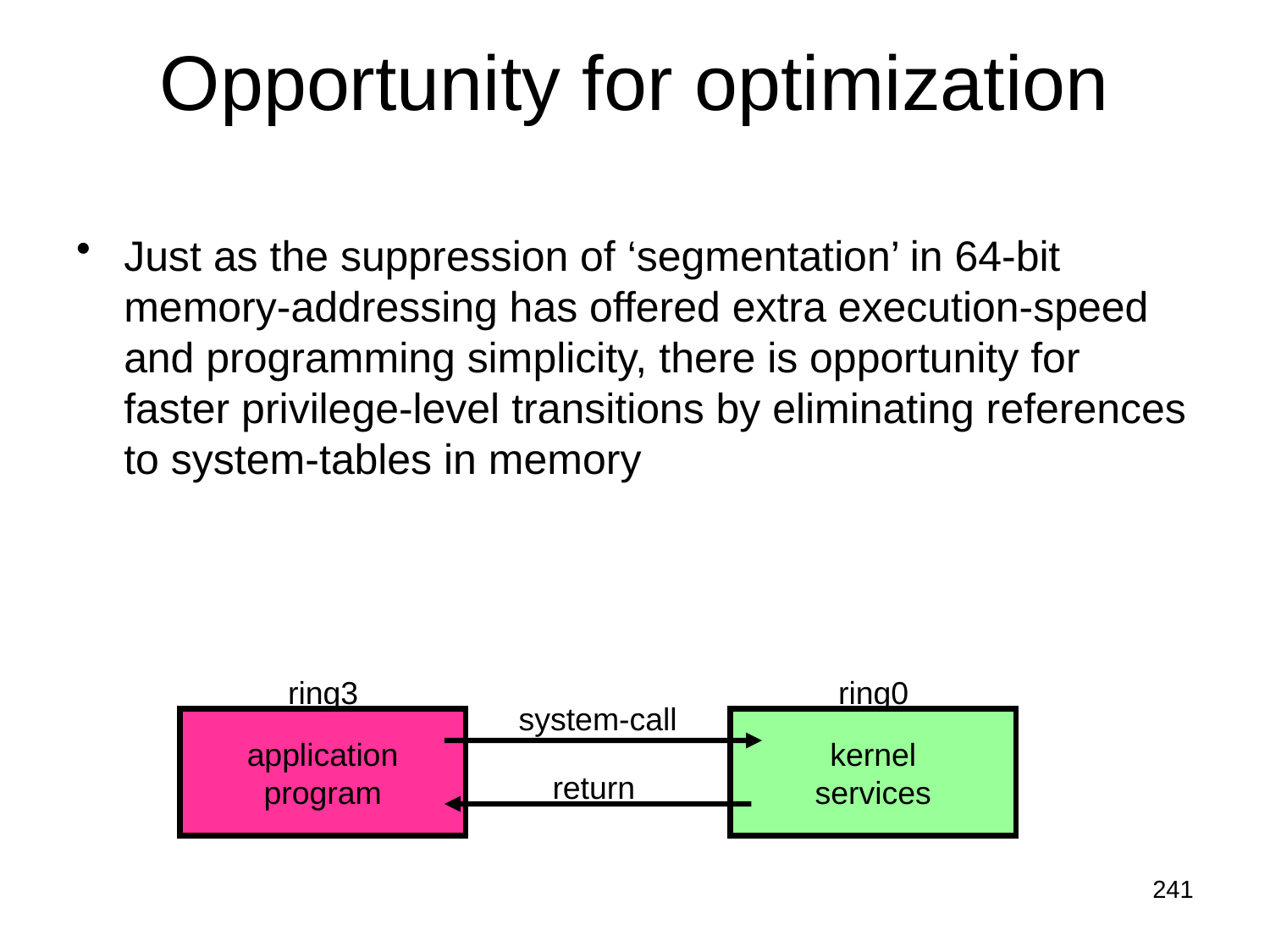

# Opportunity for optimization
Just as the suppression of ‘segmentation’ in 64-bit memory-addressing has offered extra execution-speed and programming simplicity, there is opportunity for faster privilege-level transitions by eliminating references to system-tables in memory
ring3
ring0
system-call
application
program
kernel
services

return

241